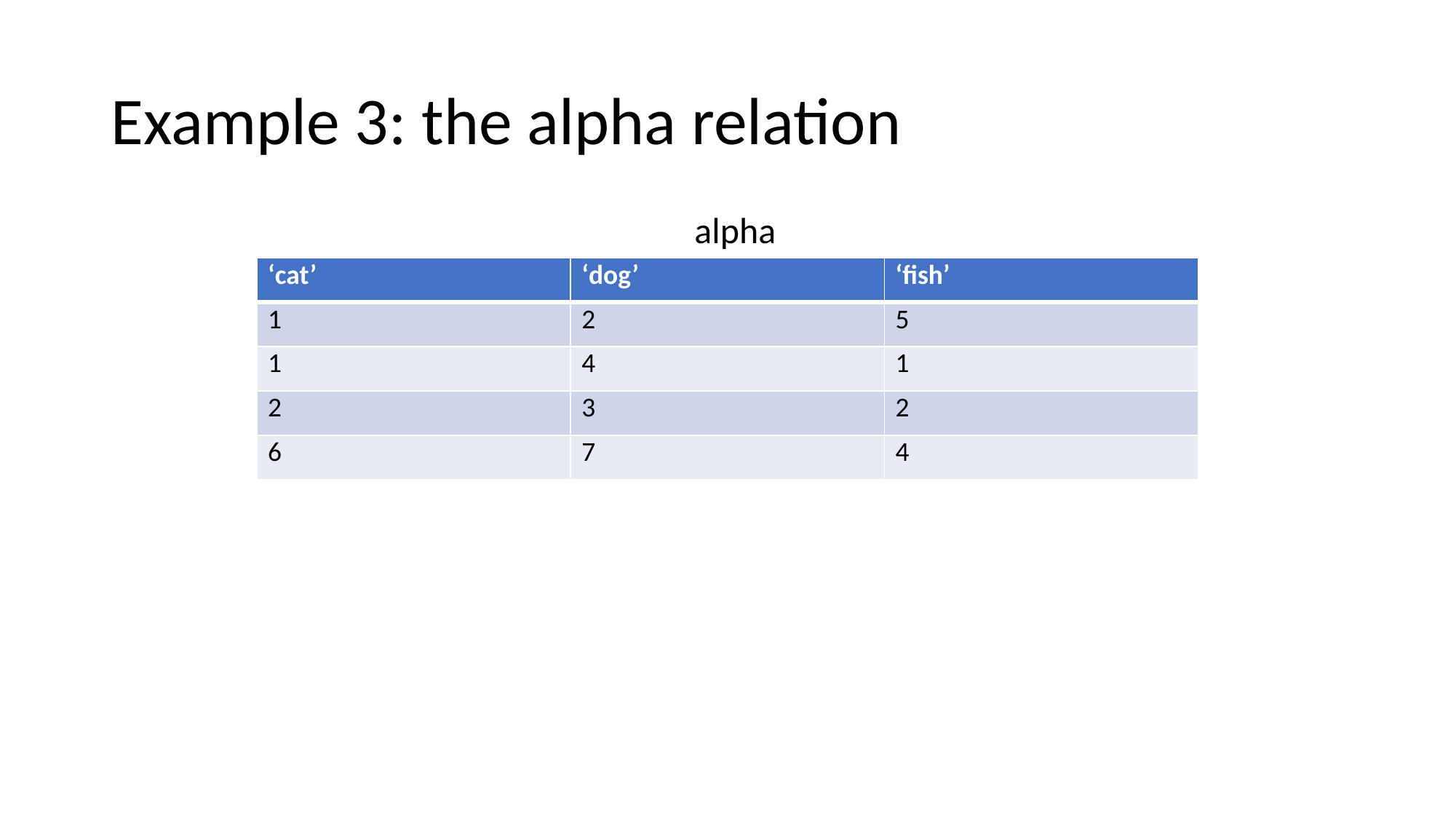

# Example 3: the alpha relation
alpha
| ‘cat’ | ‘dog’ | ‘fish’ |
| --- | --- | --- |
| 1 | 2 | 5 |
| 1 | 4 | 1 |
| 2 | 3 | 2 |
| 6 | 7 | 4 |